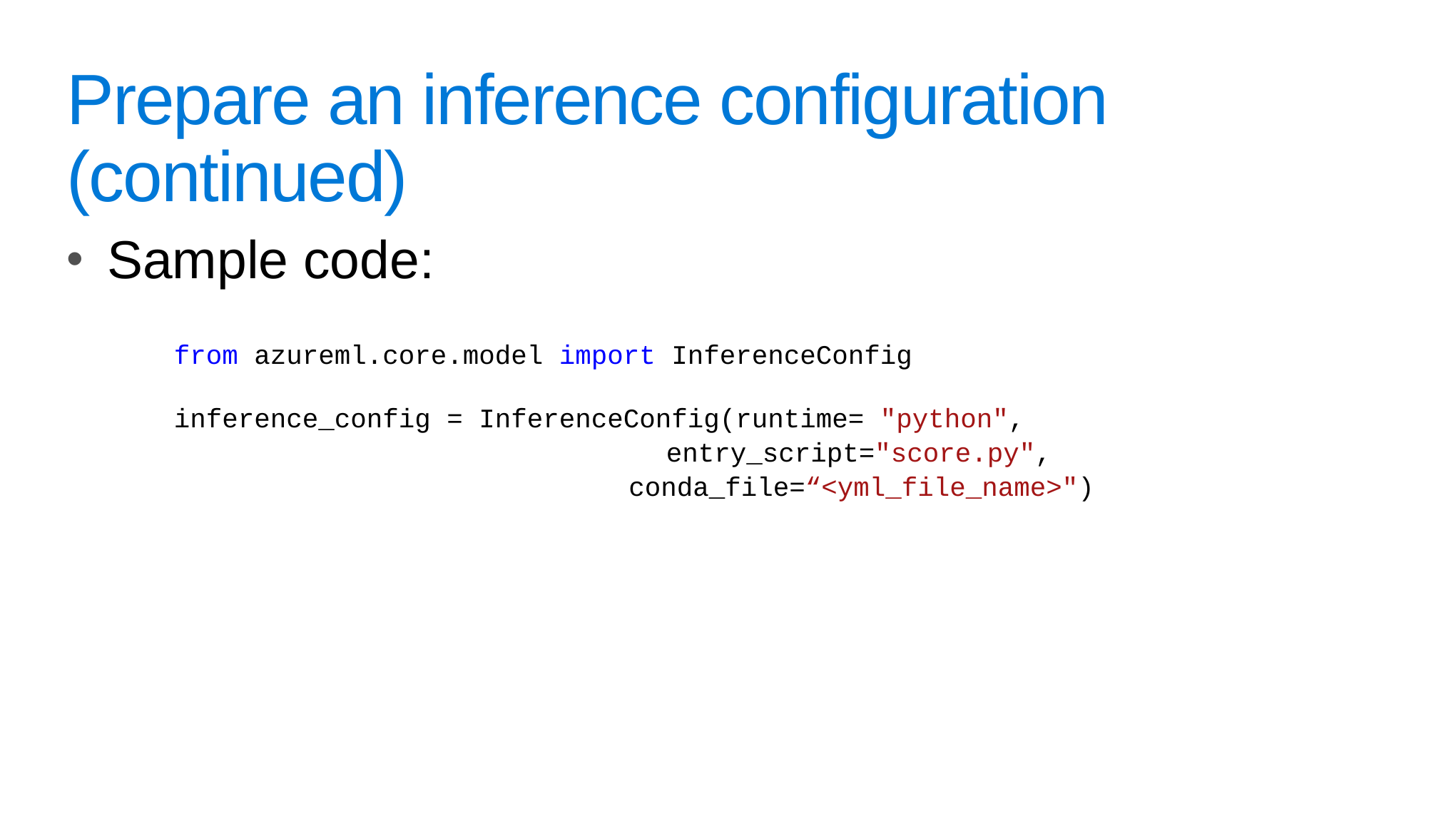

# Science?
Prepare an inference configuration
(continued)
Sample code:

	from azureml.core.model import InferenceConfig
	inference_config = InferenceConfig(runtime= "python",
           	                        entry_script="score.py",
                                   conda_file=“<yml_file_name>")